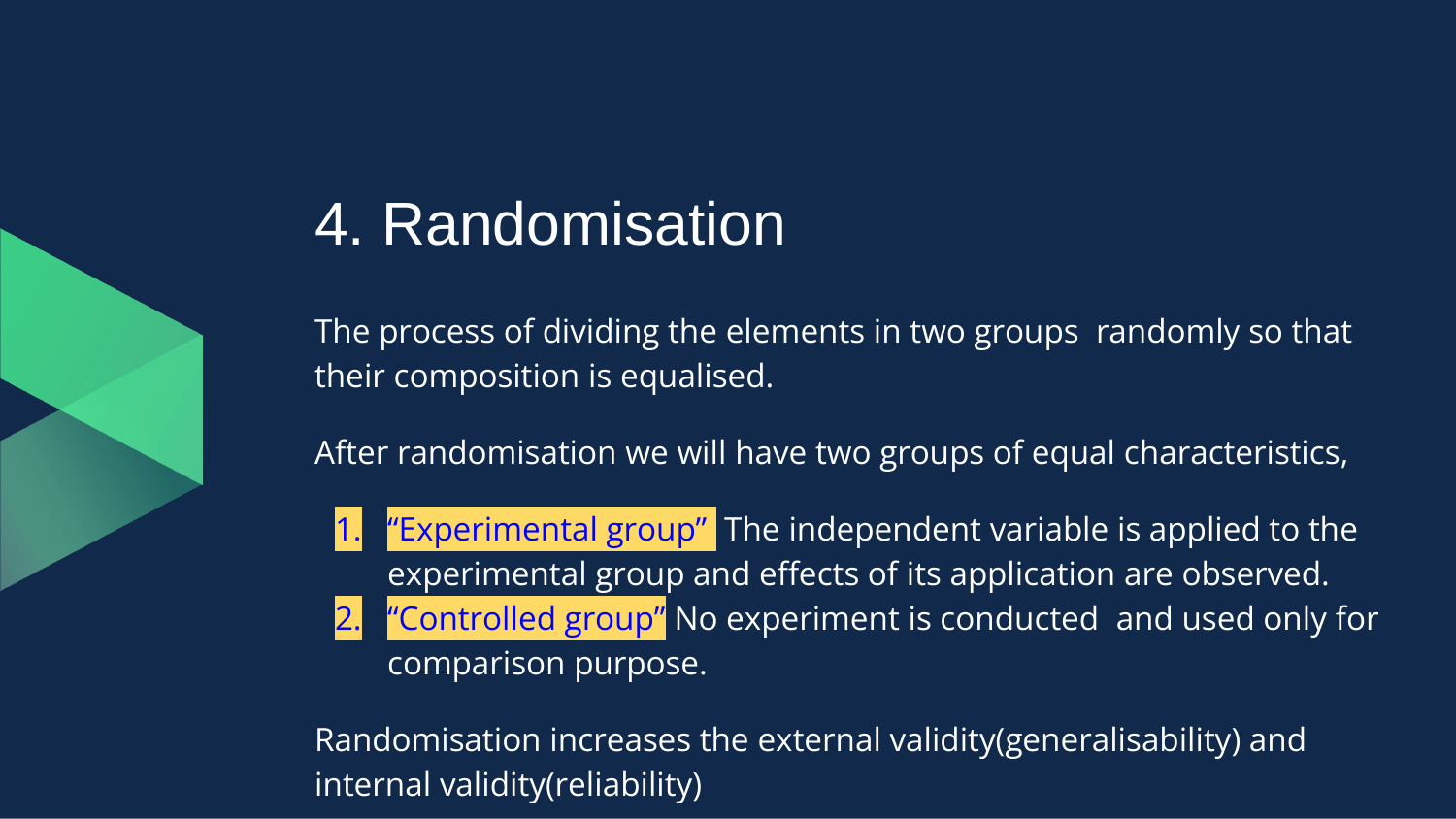

# 4. Randomisation
The process of dividing the elements in two groups  randomly so that their composition is equalised.
After randomisation we will have two groups of equal characteristics,
“Experimental group”  The independent variable is applied to the experimental group and effects of its application are observed.
“Controlled group” No experiment is conducted  and used only for comparison purpose.
Randomisation increases the external validity(generalisability) and internal validity(reliability)